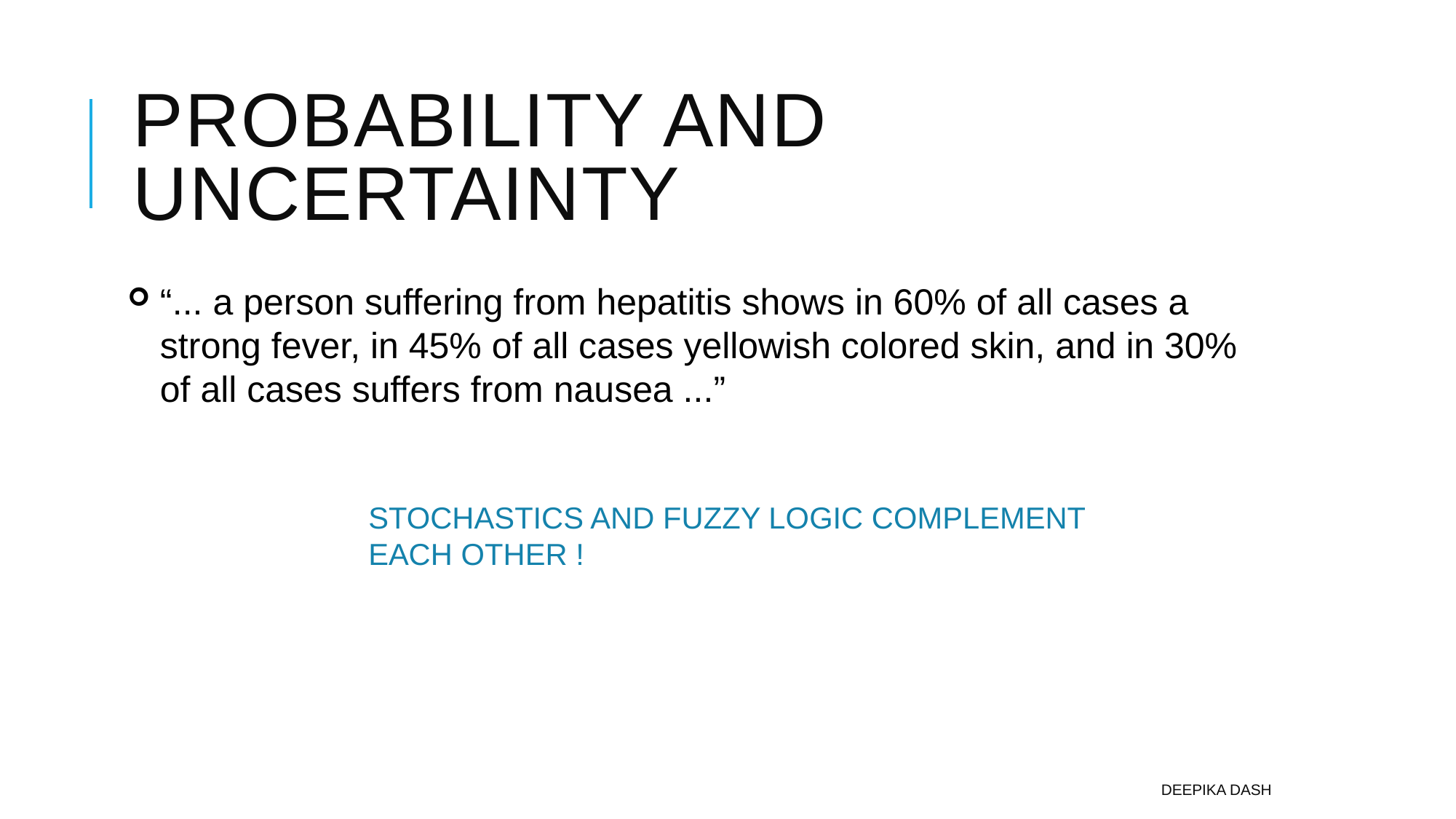

# Probability and Uncertainty
“... a person suffering from hepatitis shows in 60% of all cases a strong fever, in 45% of all cases yellowish colored skin, and in 30% of all cases suffers from nausea ...”

STOCHASTICS AND FUZZY LOGIC COMPLEMENT EACH OTHER !
Deepika Dash